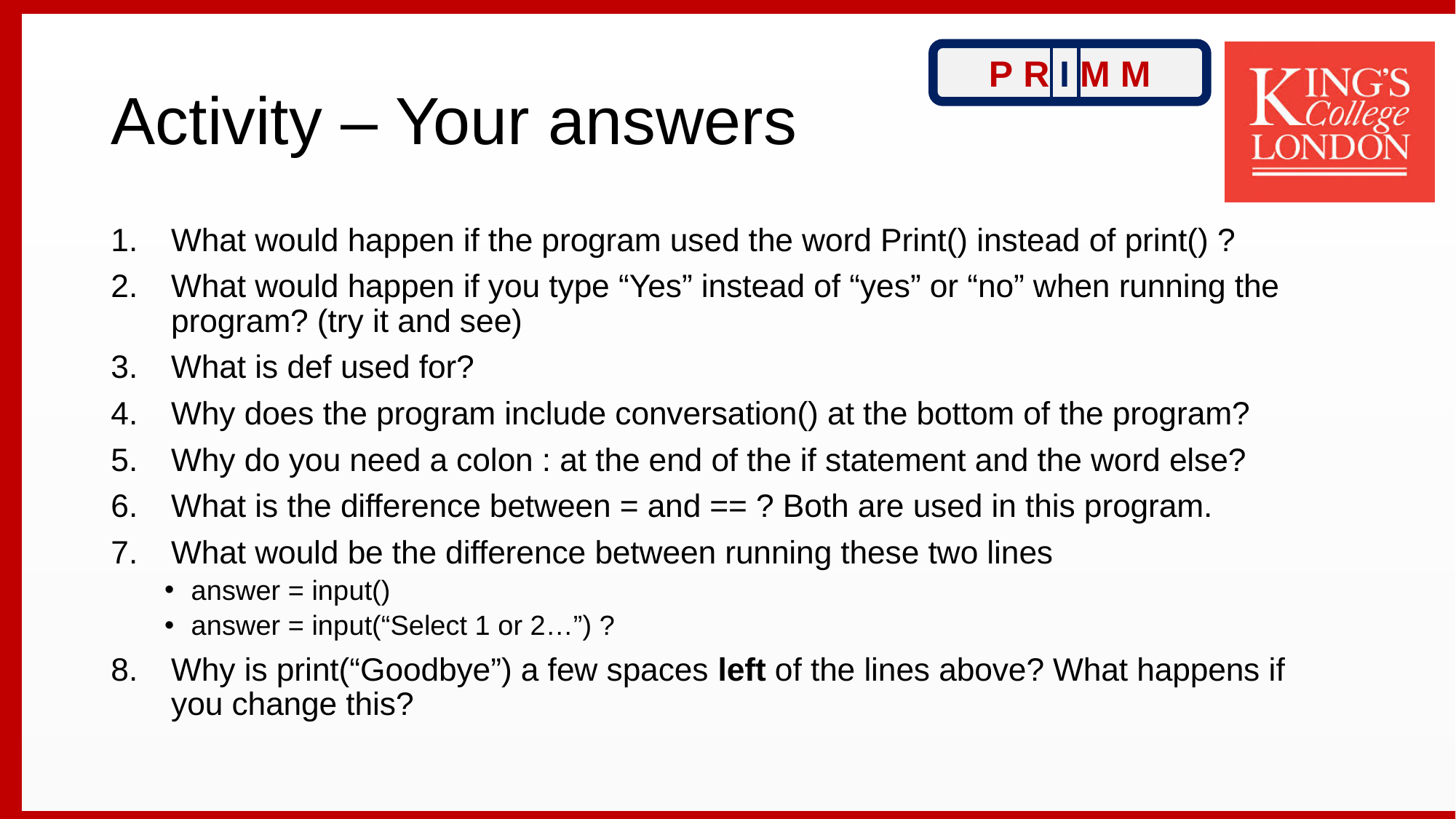

# Activity – Your answers
P R I M M

What would happen if the program used the word Print() instead of print() ?
What would happen if you type “Yes” instead of “yes” or “no” when running the program? (try it and see)
What is def used for?
Why does the program include conversation() at the bottom of the program?
Why do you need a colon : at the end of the if statement and the word else?
What is the difference between = and == ? Both are used in this program.
What would be the difference between running these two lines
answer = input()
answer = input(“Select 1 or 2…”) ?
Why is print(“Goodbye”) a few spaces left of the lines above? What happens if you change this?